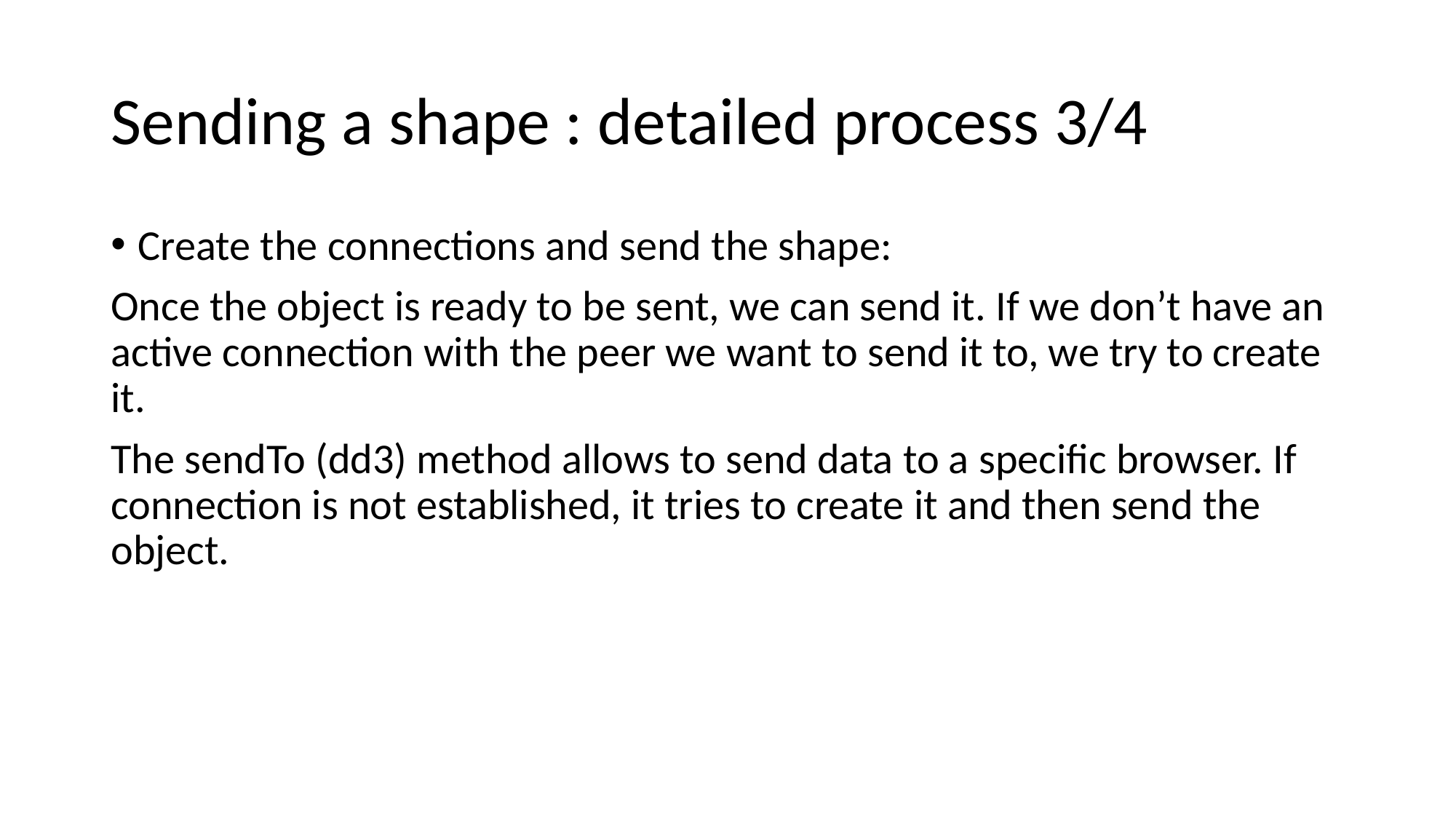

# Sending a shape : detailed process 3/4
Create the connections and send the shape:
Once the object is ready to be sent, we can send it. If we don’t have an active connection with the peer we want to send it to, we try to create it.
The sendTo (dd3) method allows to send data to a specific browser. If connection is not established, it tries to create it and then send the object.